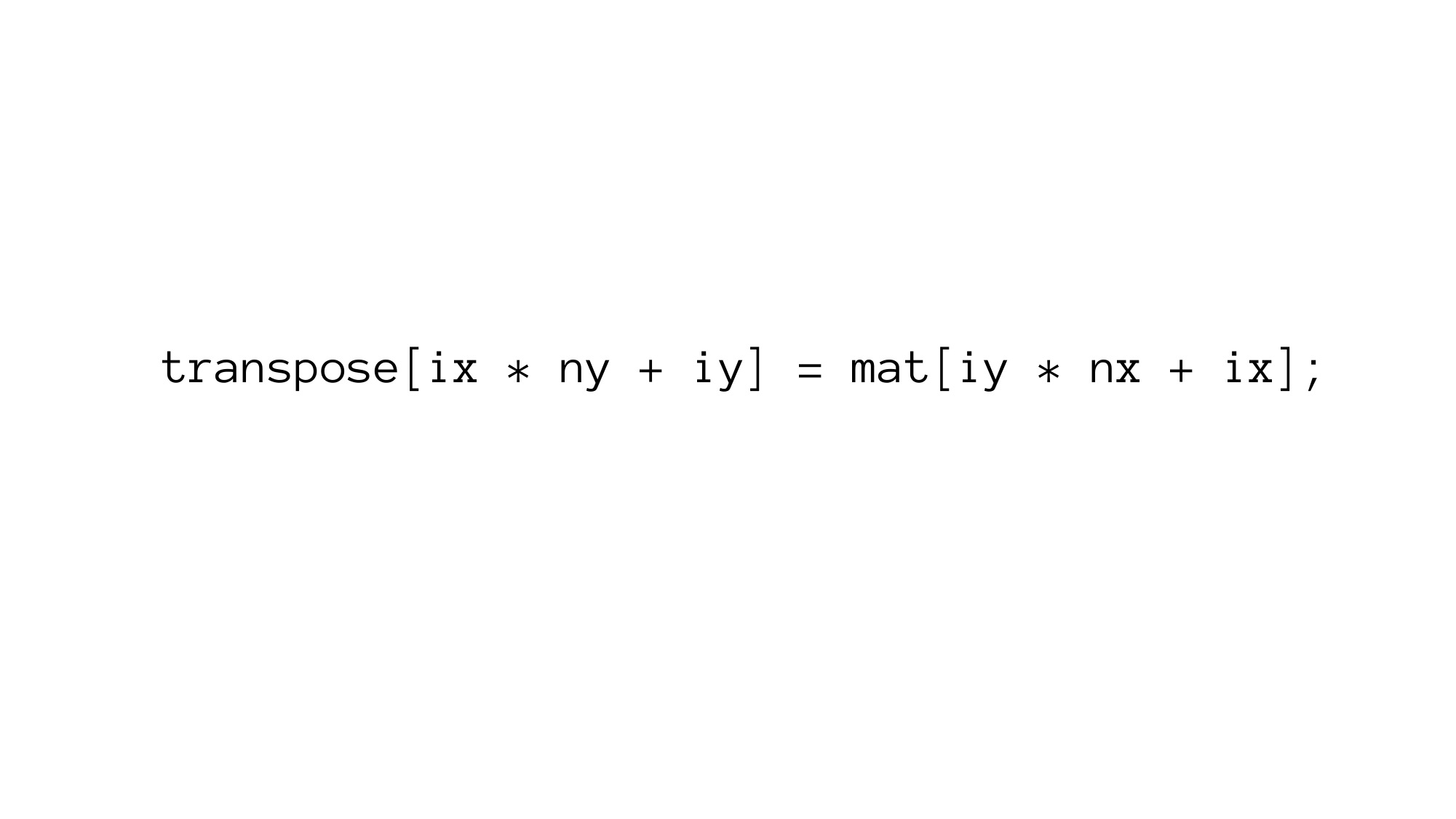

transpose[ix * ny + iy] = mat[iy * nx + ix];